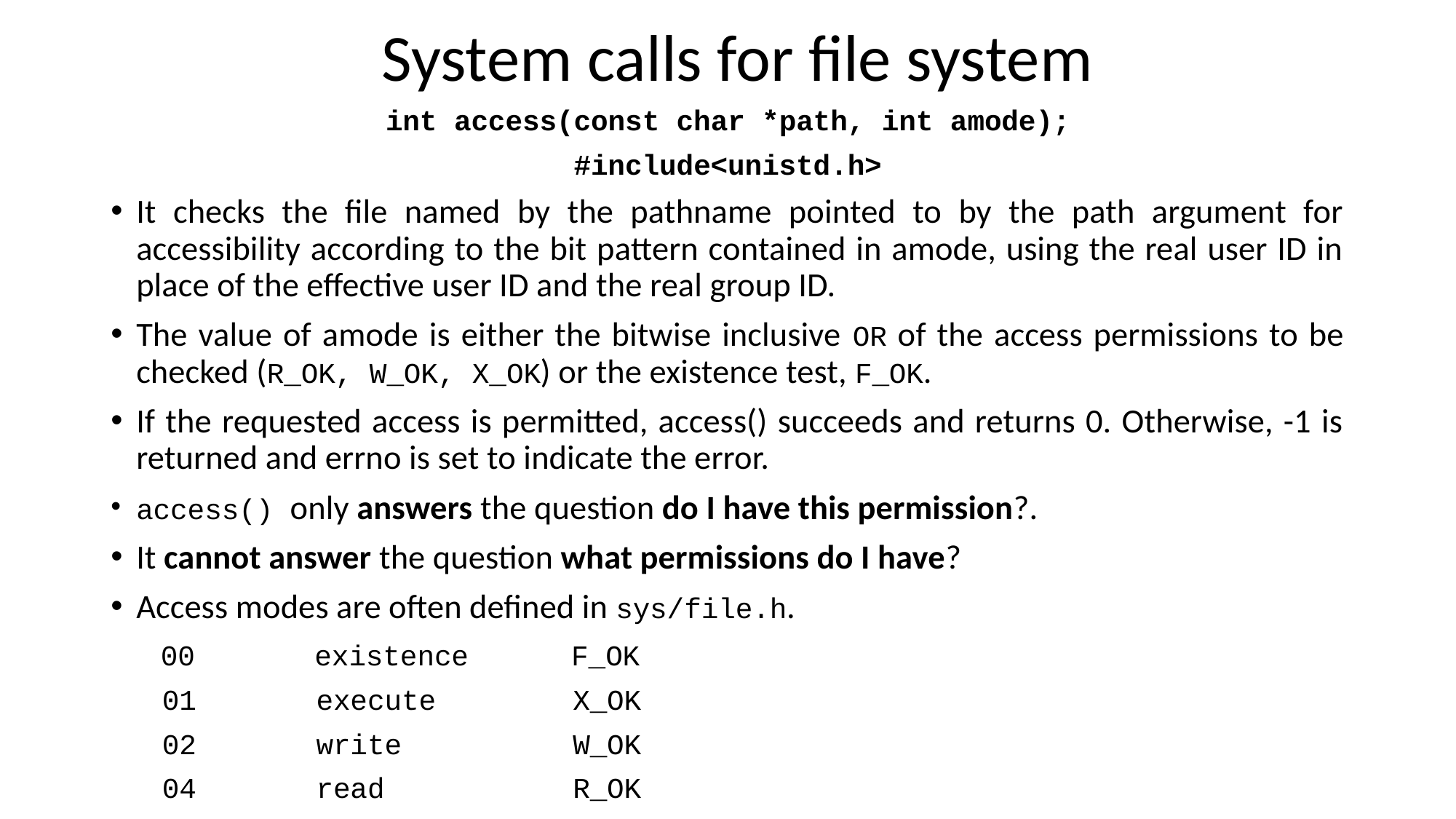

# System calls for file system
int access(const char *path, int amode);
#include<unistd.h>
It checks the file named by the pathname pointed to by the path argument for accessibility according to the bit pattern contained in amode, using the real user ID in place of the effective user ID and the real group ID.
The value of amode is either the bitwise inclusive OR of the access permissions to be checked (R_OK, W_OK, X_OK) or the existence test, F_OK.
If the requested access is permitted, access() succeeds and returns 0. Otherwise, -1 is returned and errno is set to indicate the error.
access() only answers the question do I have this permission?.
It cannot answer the question what permissions do I have?
Access modes are often defined in sys/file.h.
       00       existence      F_OK
   01       execute        X_OK
   02       write          W_OK
   04       read           R_OK